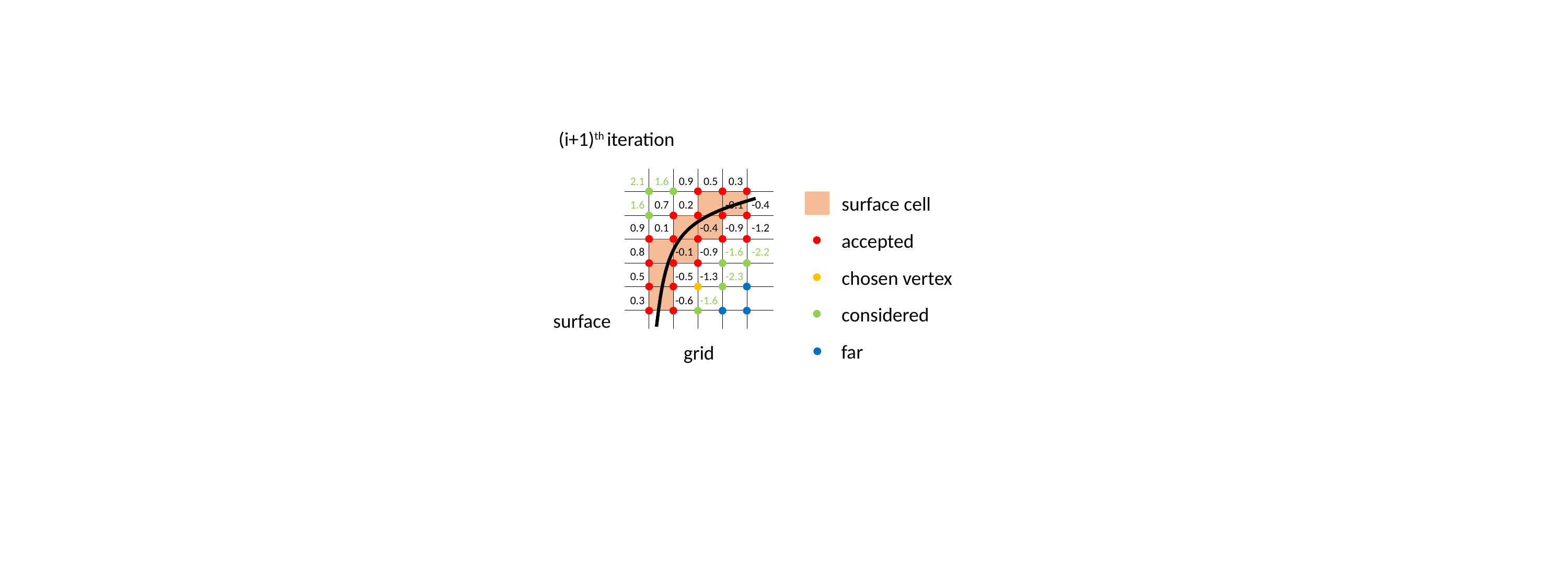

(i+1)th iteration
2.1
1.6
0.9
0.5
0.3

1.6
0.7
0.2
-0.1
-0.4

0.9
0.1
-0.4
-0.9
-1.2

0.8
-0.1
-0.9
-1.6
-2.2

0.5
-0.5
-1.3
-2.3

0.3
-0.6
-1.6
surface

grid
surface cell

accepted

chosen vertex

considered

far